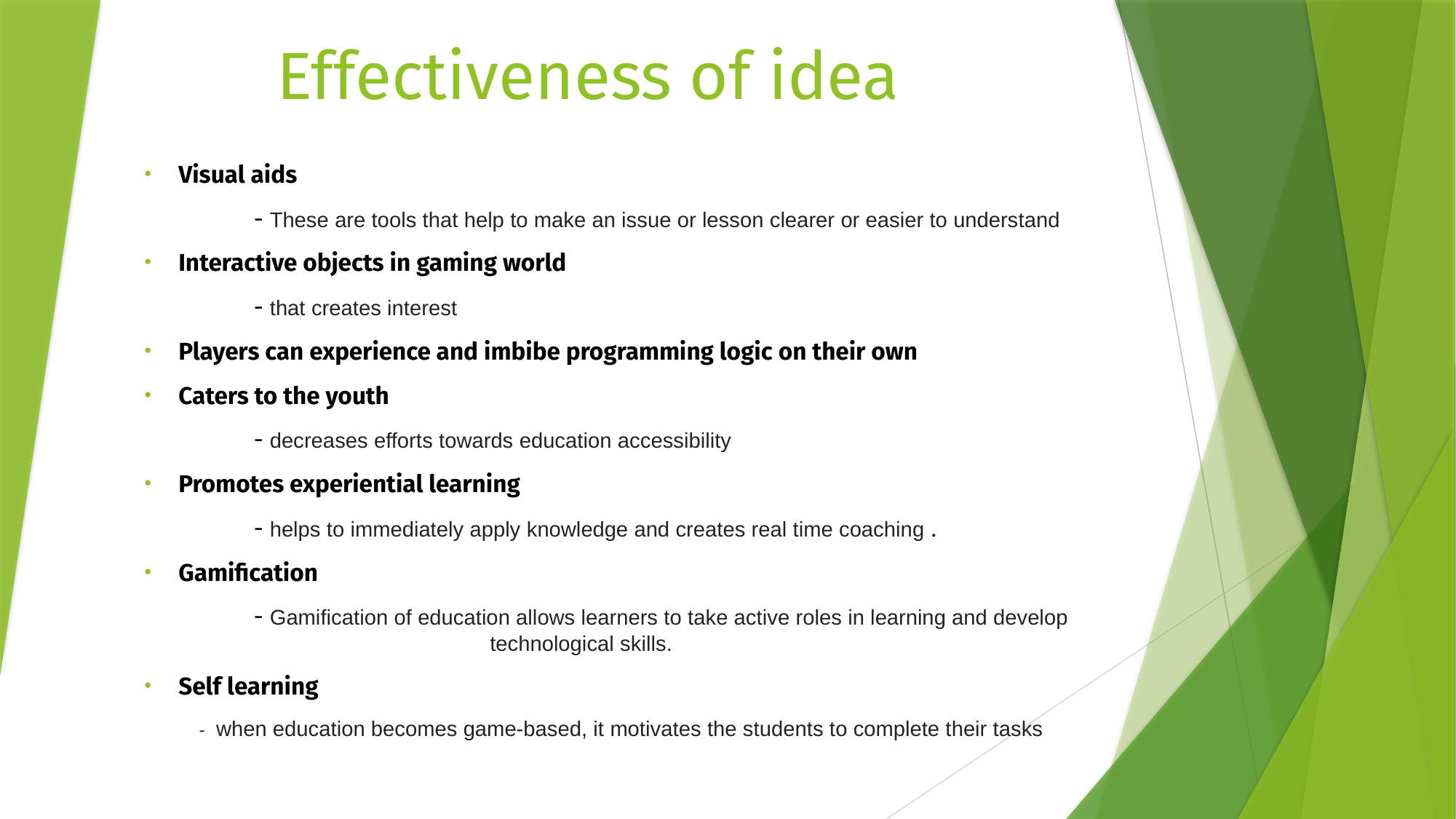

# Effectiveness of idea

Visual aids
	- These are tools that help to make an issue or lesson clearer or easier to understand
Interactive objects in gaming world
	- that creates interest
Players can experience and imbibe programming logic on their own
Caters to the youth
	- decreases efforts towards education accessibility
Promotes experiential learning
	- helps to immediately apply knowledge and creates real time coaching .
Gamification
	- Gamification of education allows learners to take active roles in learning and develop 		  	   	   technological skills.
Self learning
-  when education becomes game-based, it motivates the students to complete their tasks